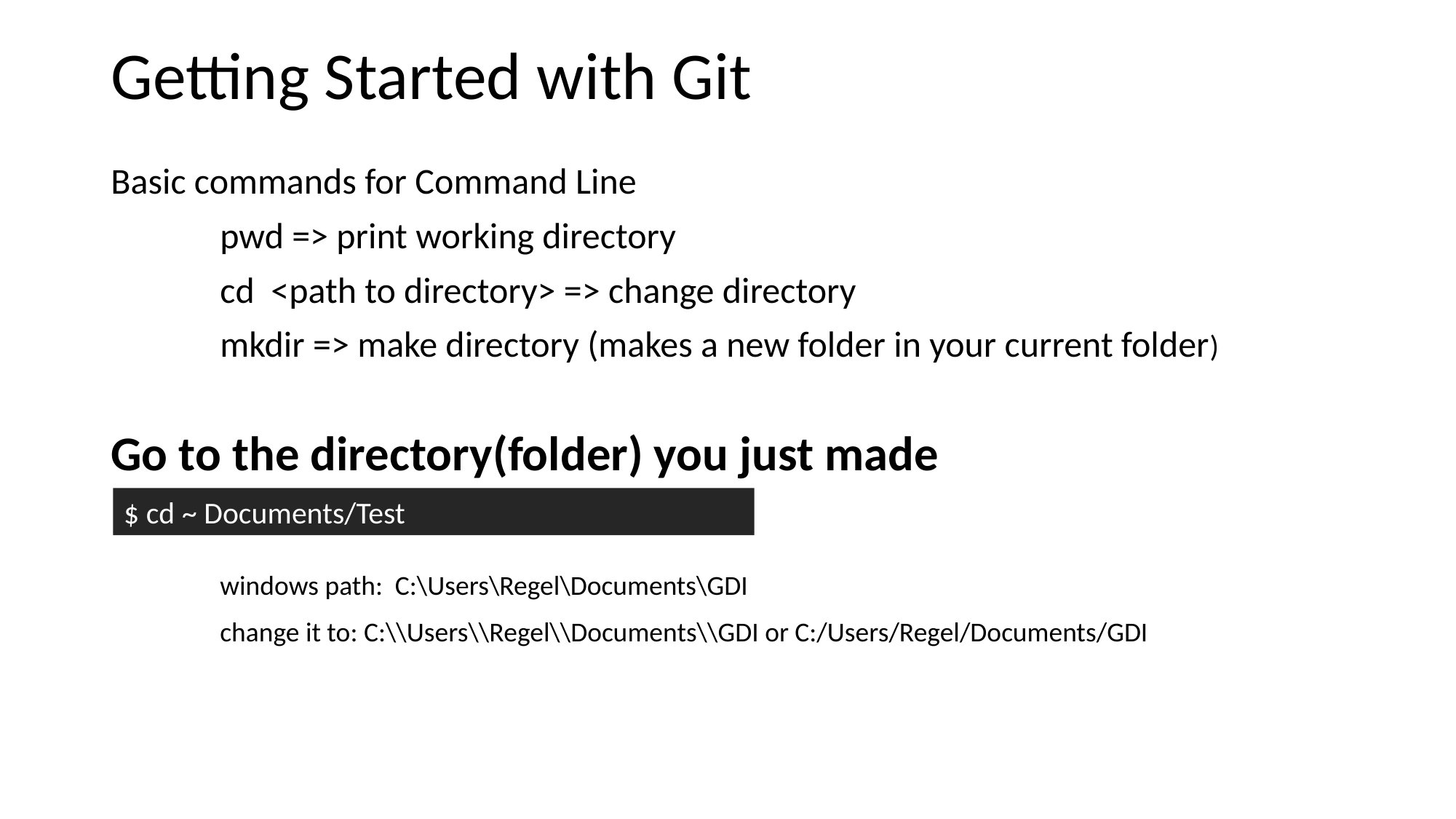

# Getting Started with Git
Basic commands for Command Line
	pwd => print working directory
	cd  <path to directory> => change directory
	mkdir => make directory (makes a new folder in your current folder)

Go to the directory(folder) you just made

	windows path:  C:\Users\Regel\Documents\GDI
	change it to: C:\\Users\\Regel\\Documents\\GDI or C:/Users/Regel/Documents/GDI

$ cd ~ Documents/Test